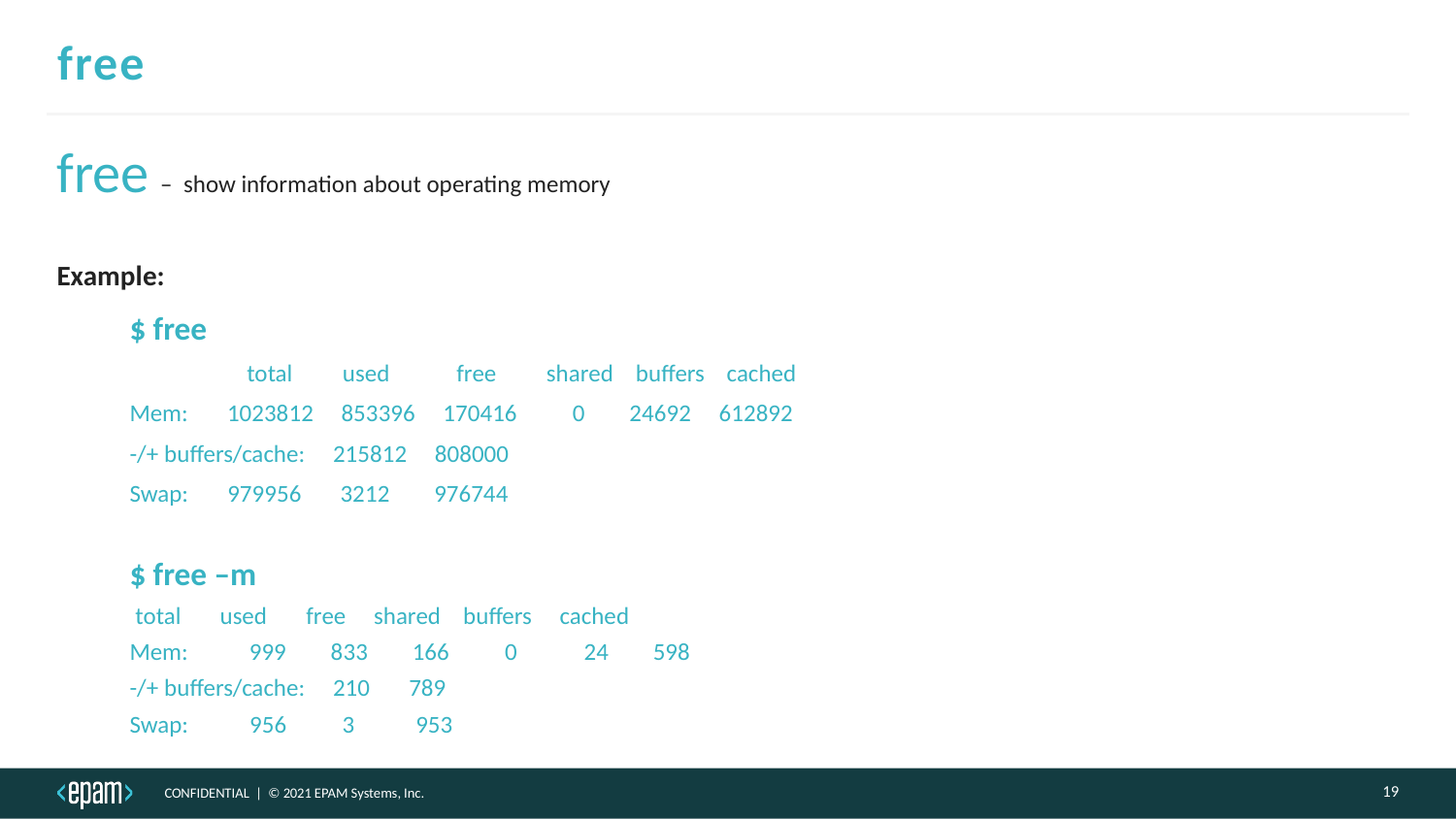

# free
free –  show information about operating memory

Example:
$ free
                     total         used            free         shared    buffers    cached
Mem:       1023812     853396     170416          0        24692     612892
-/+ buffers/cache:     215812     808000
Swap:       979956       3212        976744

$ free –m
 total       used       free     shared    buffers     cached
Mem:           999        833        166          0            24        598
-/+ buffers/cache:     210       789
Swap:           956          3           953

19